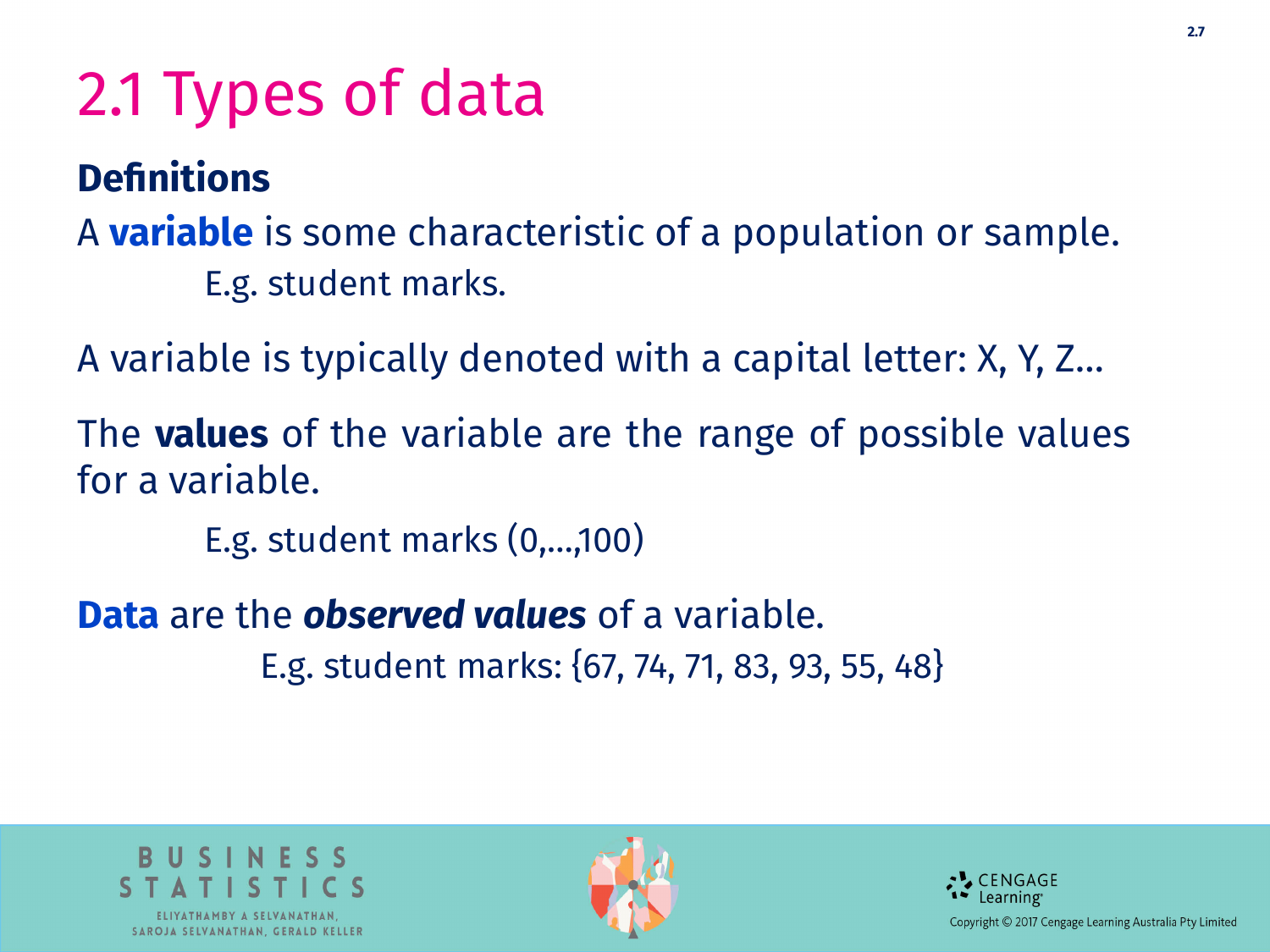

2.7
# 2.1 Types of data
Definitions
A variable is some characteristic of a population or sample.
	E.g. student marks.
A variable is typically denoted with a capital letter: X, Y, Z…
The values of the variable are the range of possible values for a variable.
	E.g. student marks (0,…,100)
Data are the observed values of a variable.
	E.g. student marks: {67, 74, 71, 83, 93, 55, 48}